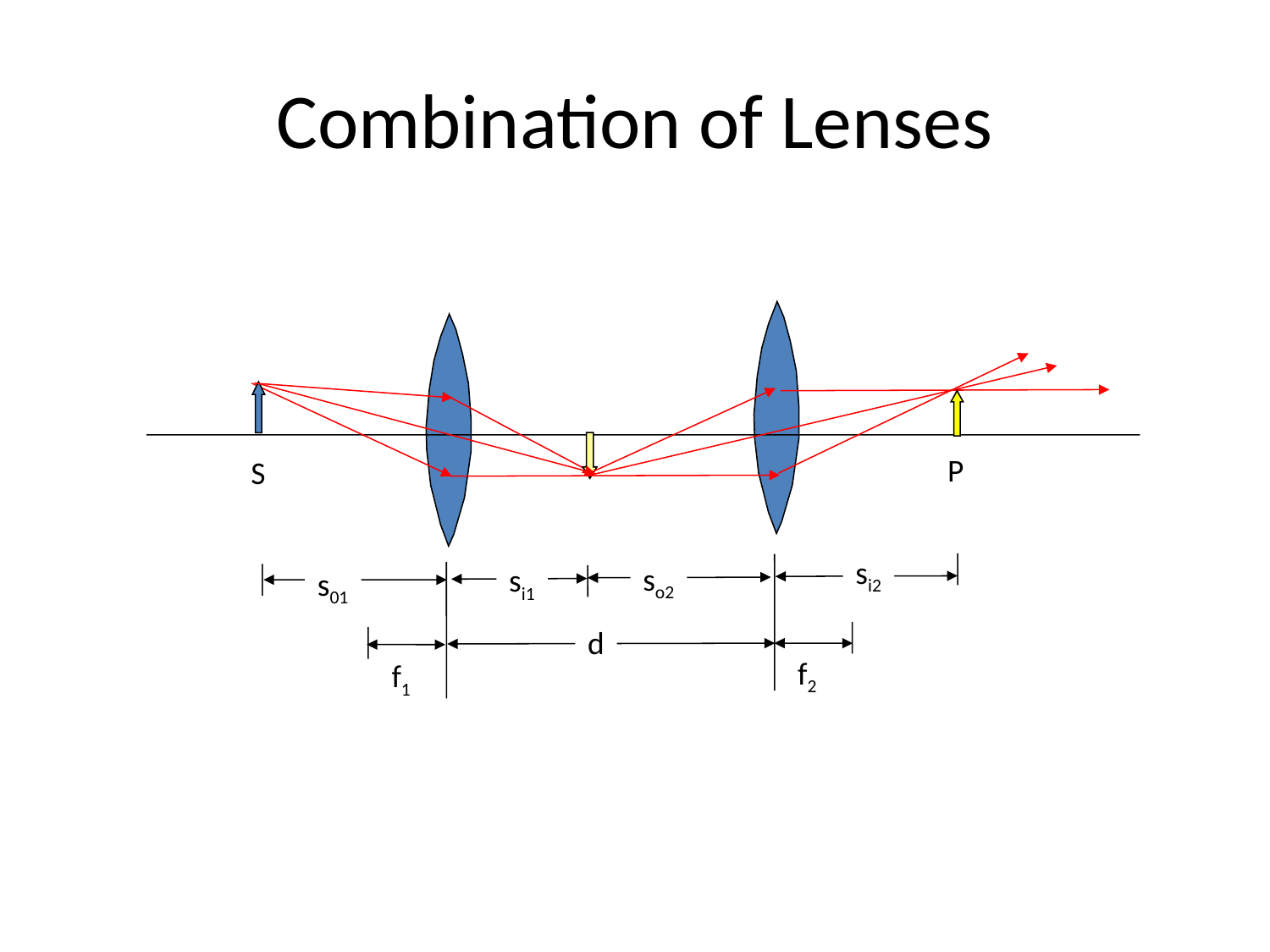

# Combination of Lenses

P
S

si2
so2

si1
s01

d

f2
f1